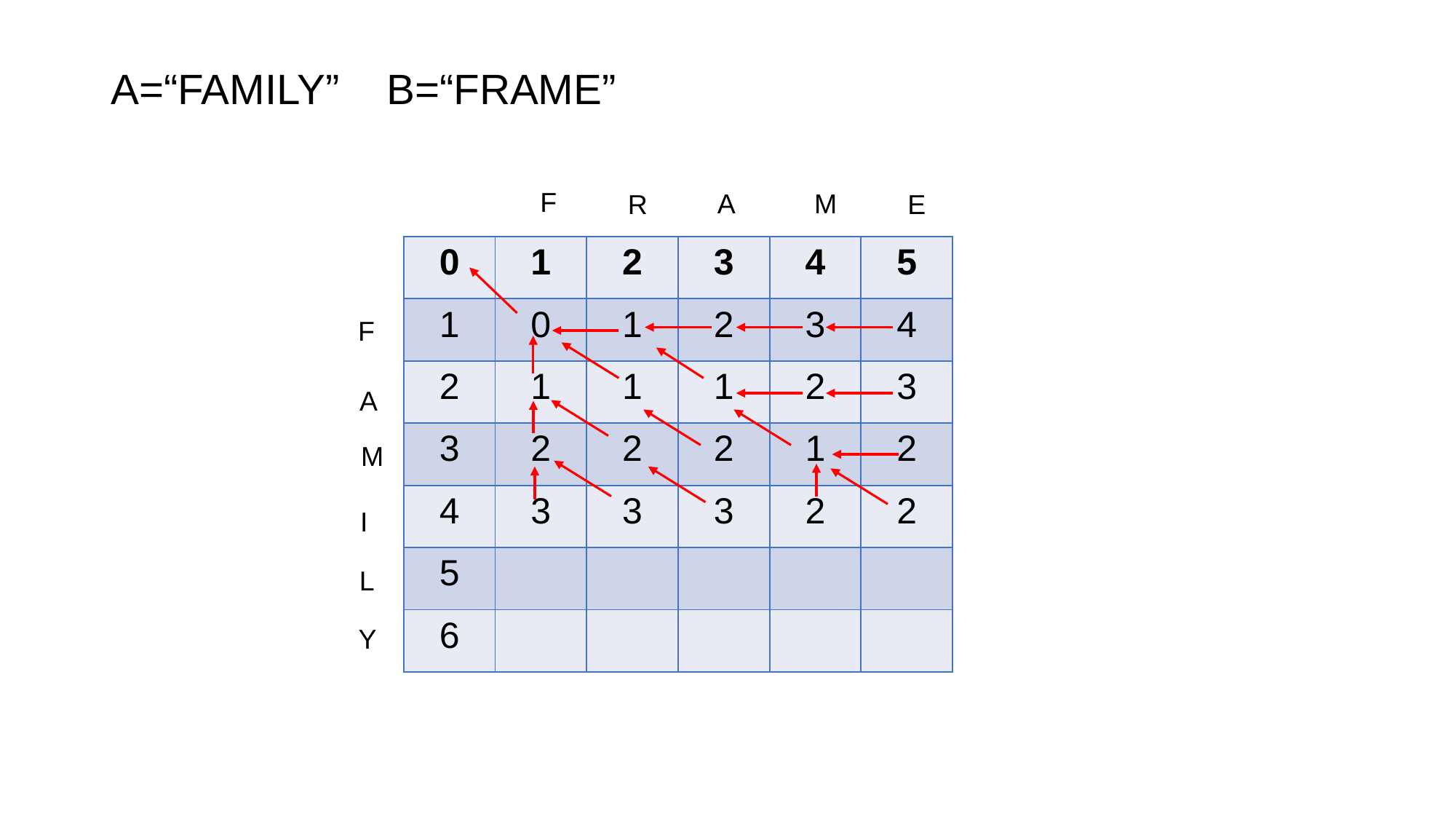

A=“FAMILY”    B=“FRAME”
F
A
M
R
E
| 0 | 1 | 2 | 3 | 4 | 5 |
| --- | --- | --- | --- | --- | --- |
| 1 | 0 | 1 | 2 | 3 | 4 |
| 2 | 1 | 1 | 1 | 2 | 3 |
| 3 | 2 | 2 | 2 | 1 | 2 |
| 4 | 3 | 3 | 3 | 2 | 2 |
| 5 |  |  |  |  |  |
| 6 |  |  |  |  |  |
F
A
M
I
L
Y